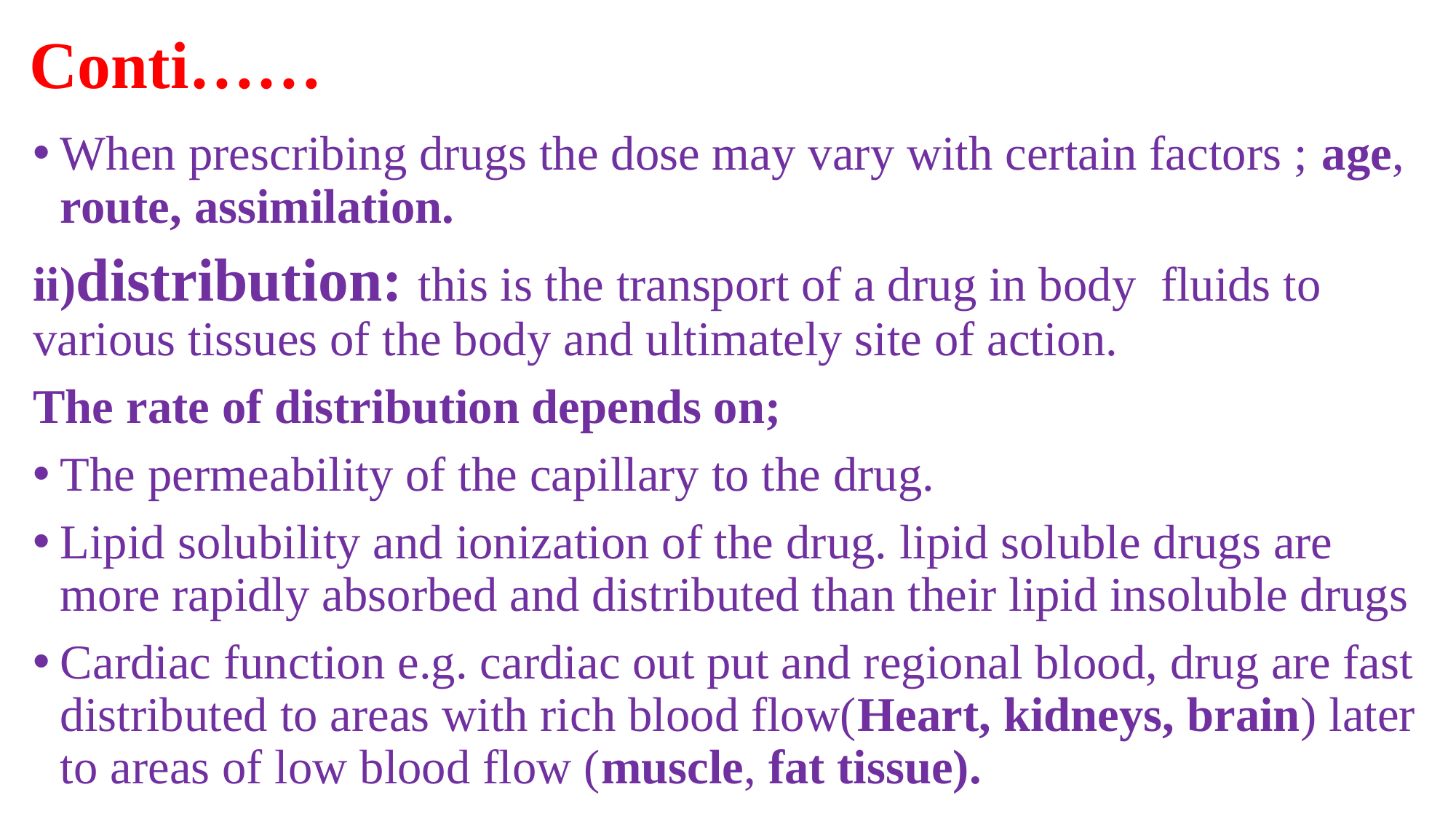

# Conti……
When prescribing drugs the dose may vary with certain factors ; age, route, assimilation.
ii)distribution: this is the transport of a drug in body  fluids to various tissues of the body and ultimately site of action.
The rate of distribution depends on;
The permeability of the capillary to the drug.
Lipid solubility and ionization of the drug. lipid soluble drugs are more rapidly absorbed and distributed than their lipid insoluble drugs
Cardiac function e.g. cardiac out put and regional blood, drug are fast distributed to areas with rich blood flow(Heart, kidneys, brain) later to areas of low blood flow (muscle, fat tissue).